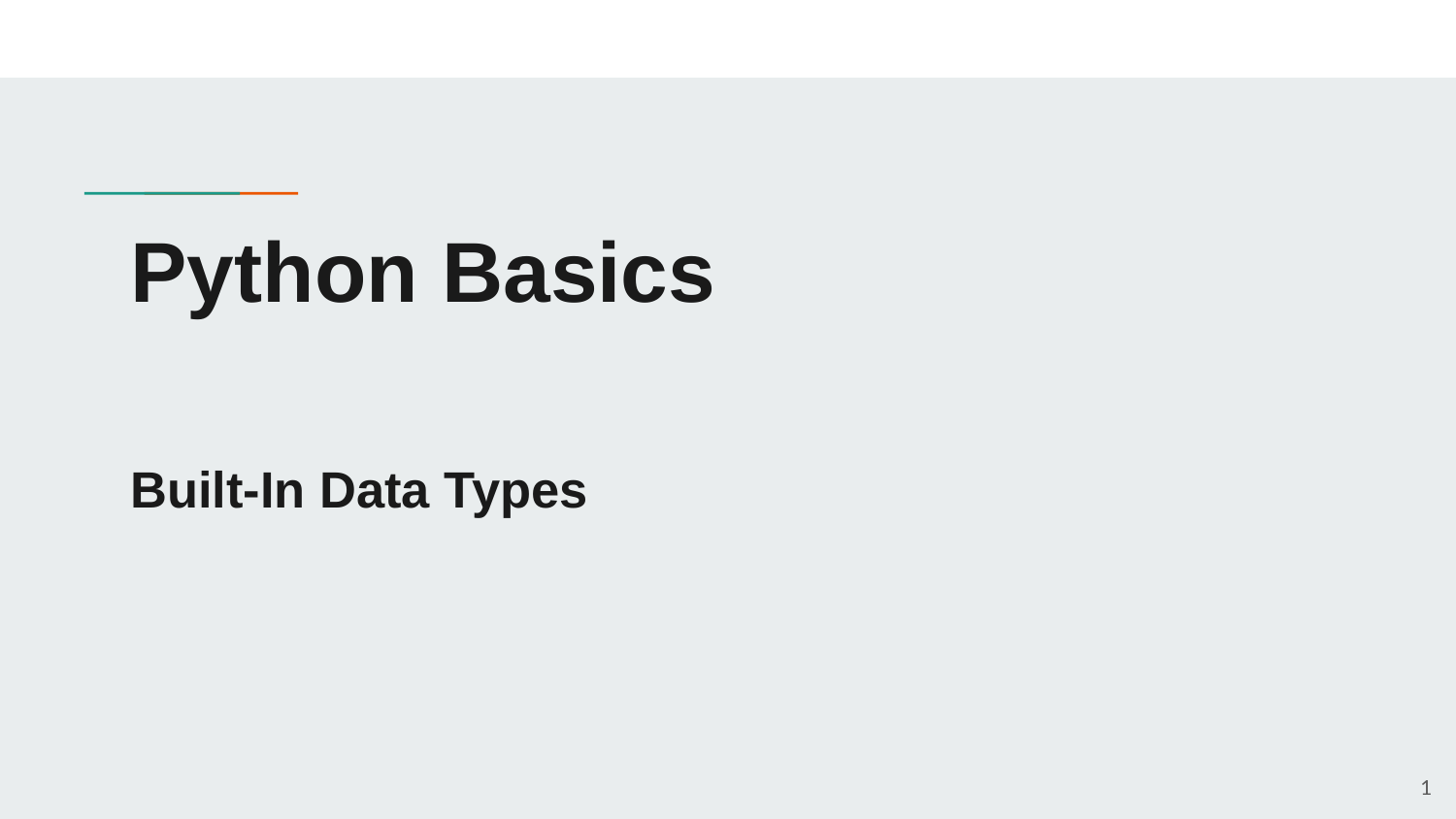

# Python Basics
Built-In Data Types
1